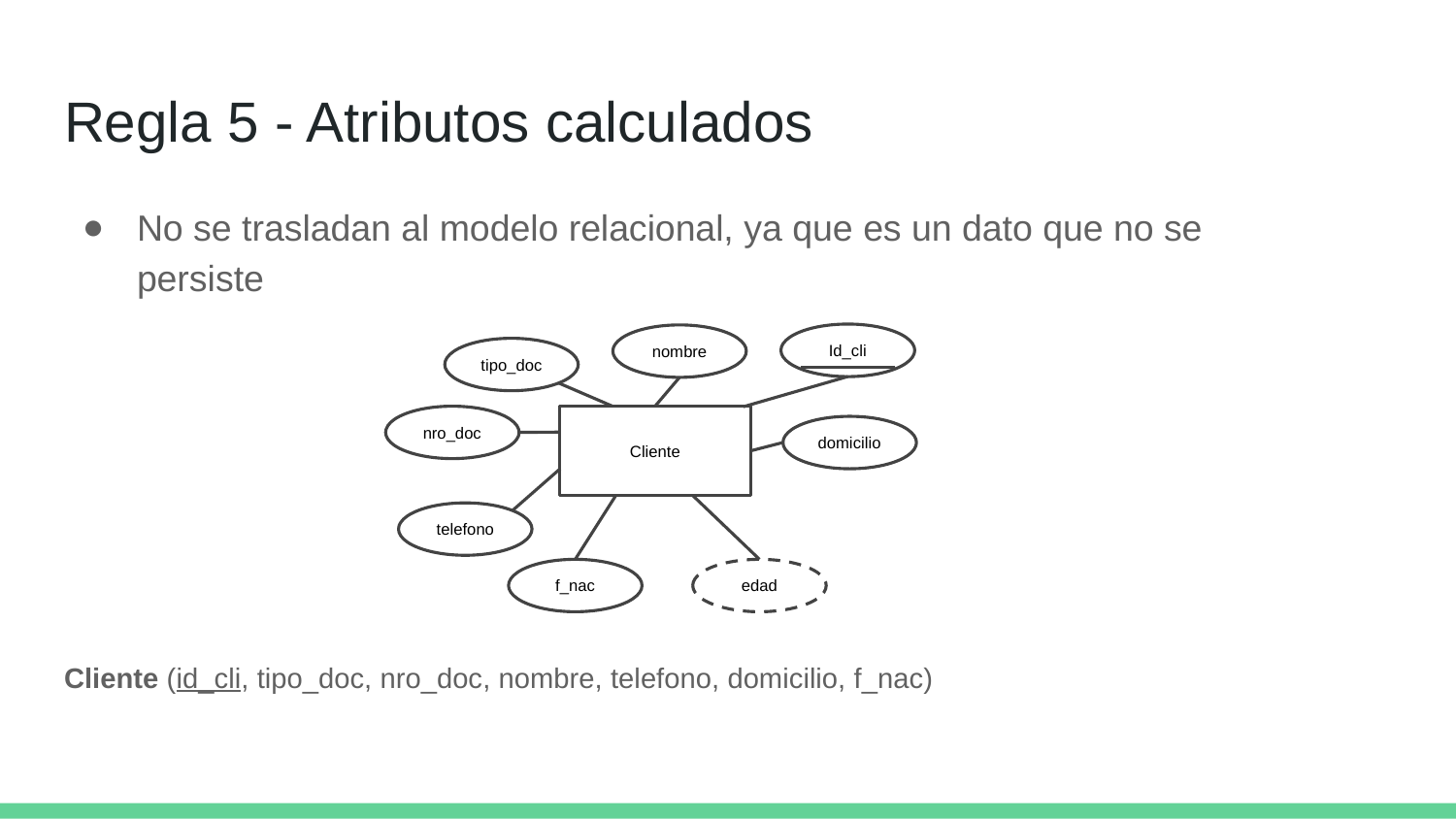

# Regla 5 - Atributos calculados
No se trasladan al modelo relacional, ya que es un dato que no se persiste

Id_cli
nombre
tipo_doc
nro_doc
Cliente
domicilio
telefono
f_nac
edad
Cliente (id_cli, tipo_doc, nro_doc, nombre, telefono, domicilio, f_nac)